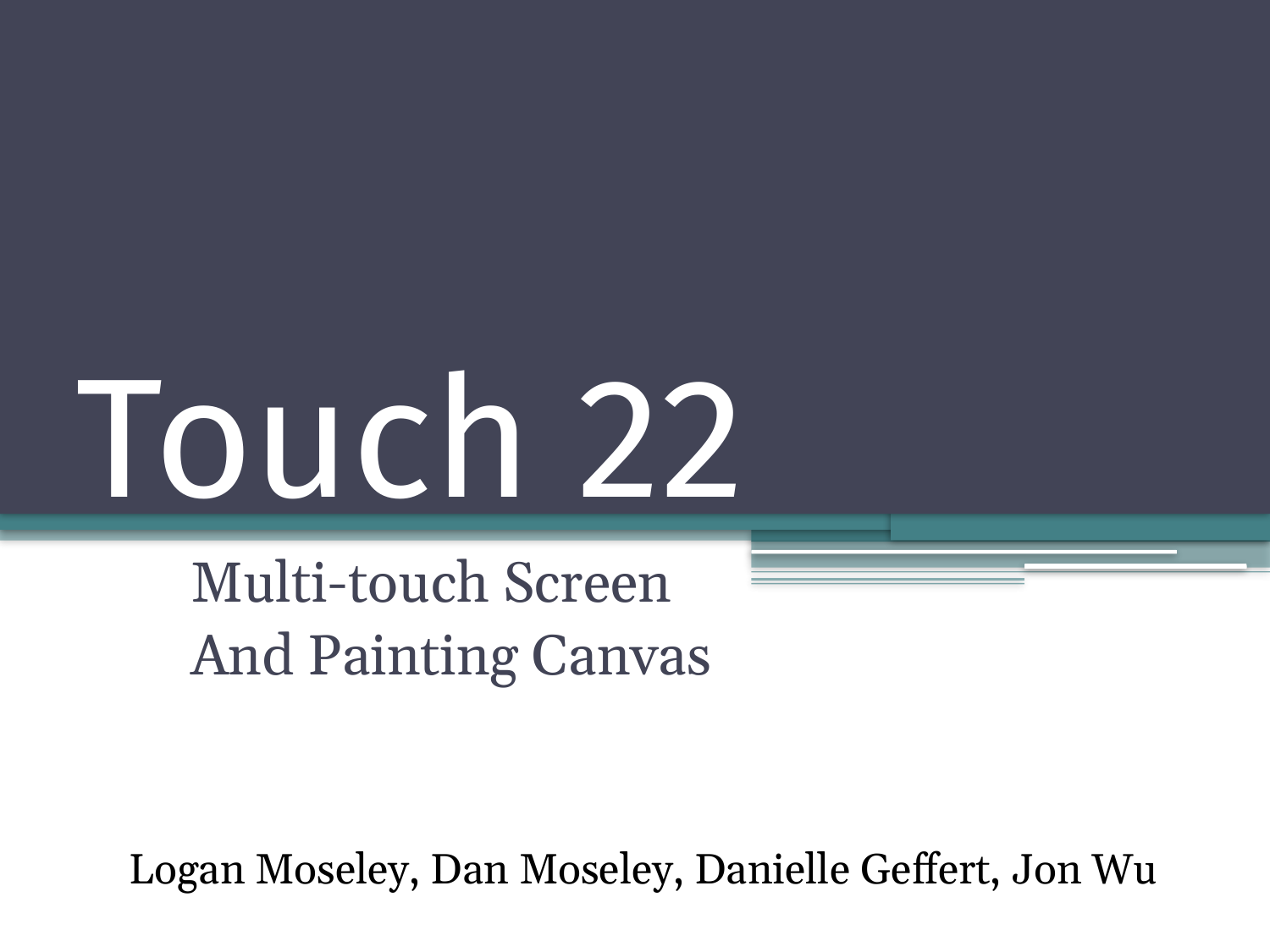

# Touch 22
Multi-touch Screen
And Painting Canvas
Logan Moseley, Dan Moseley, Danielle Geffert, Jon Wu